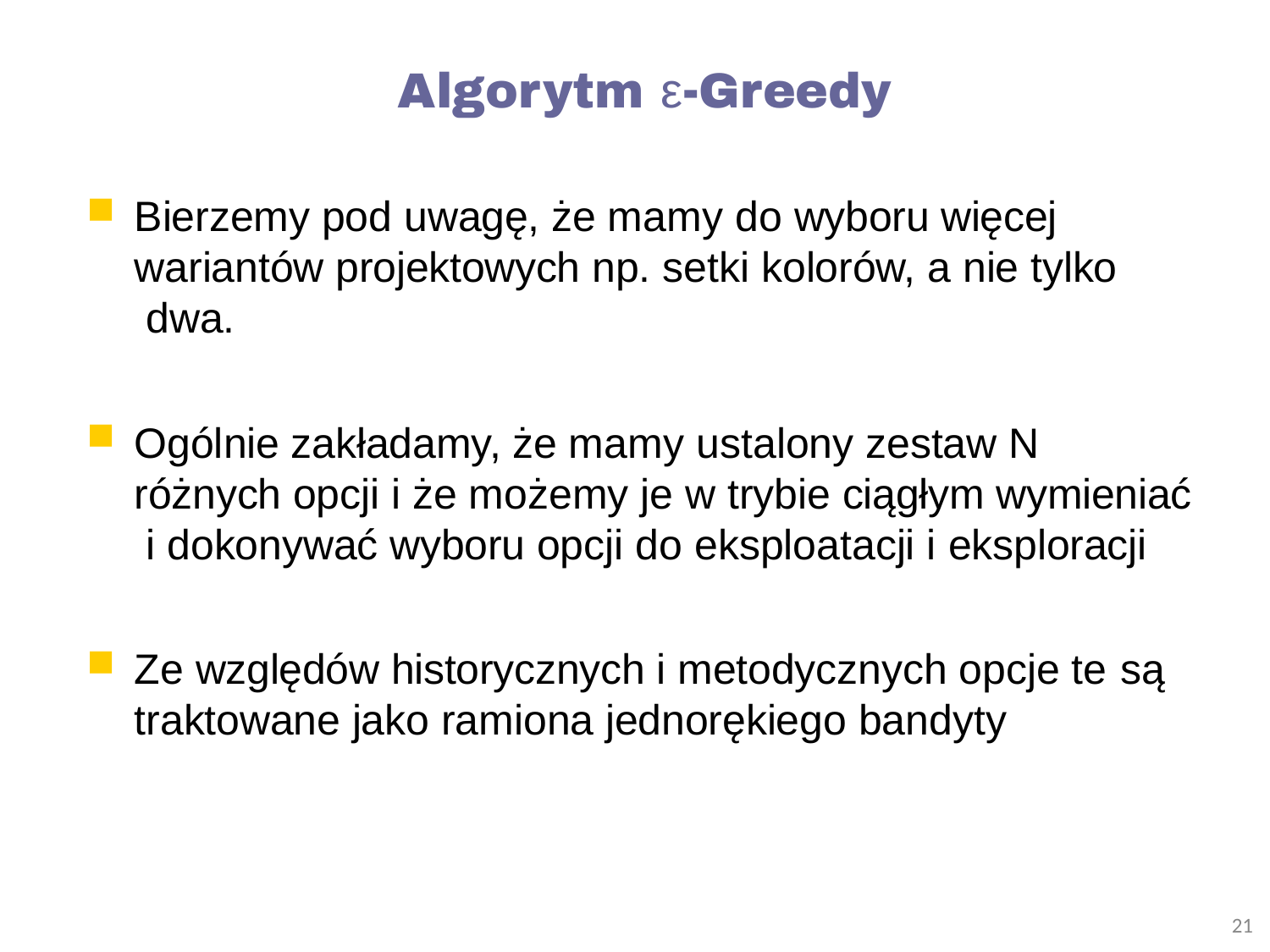

# Algorytm ε-Greedy
Bierzemy pod uwagę, że mamy do wyboru więcej  wariantów projektowych np. setki kolorów, a nie tylko  dwa.

Ogólnie zakładamy, że mamy ustalony zestaw N  różnych opcji i że możemy je w trybie ciągłym wymieniać  i dokonywać wyboru opcji do eksploatacji i eksploracji

Ze względów historycznych i metodycznych opcje te są
traktowane jako ramiona jednorękiego bandyty
21